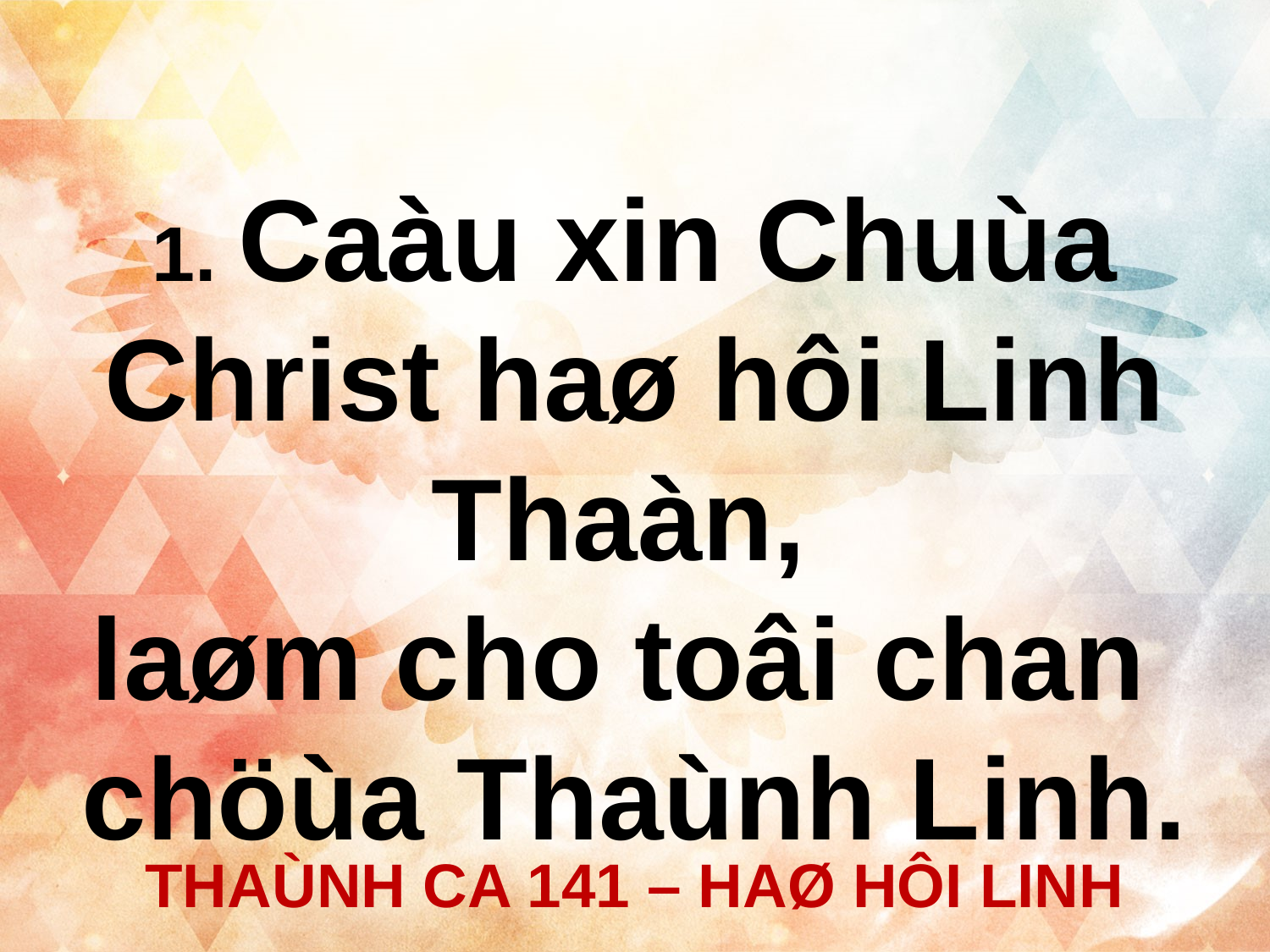

1. Caàu xin Chuùa Christ haø hôi Linh Thaàn,
laøm cho toâi chan
chöùa Thaùnh Linh.
THAÙNH CA 141 – HAØ HÔI LINH